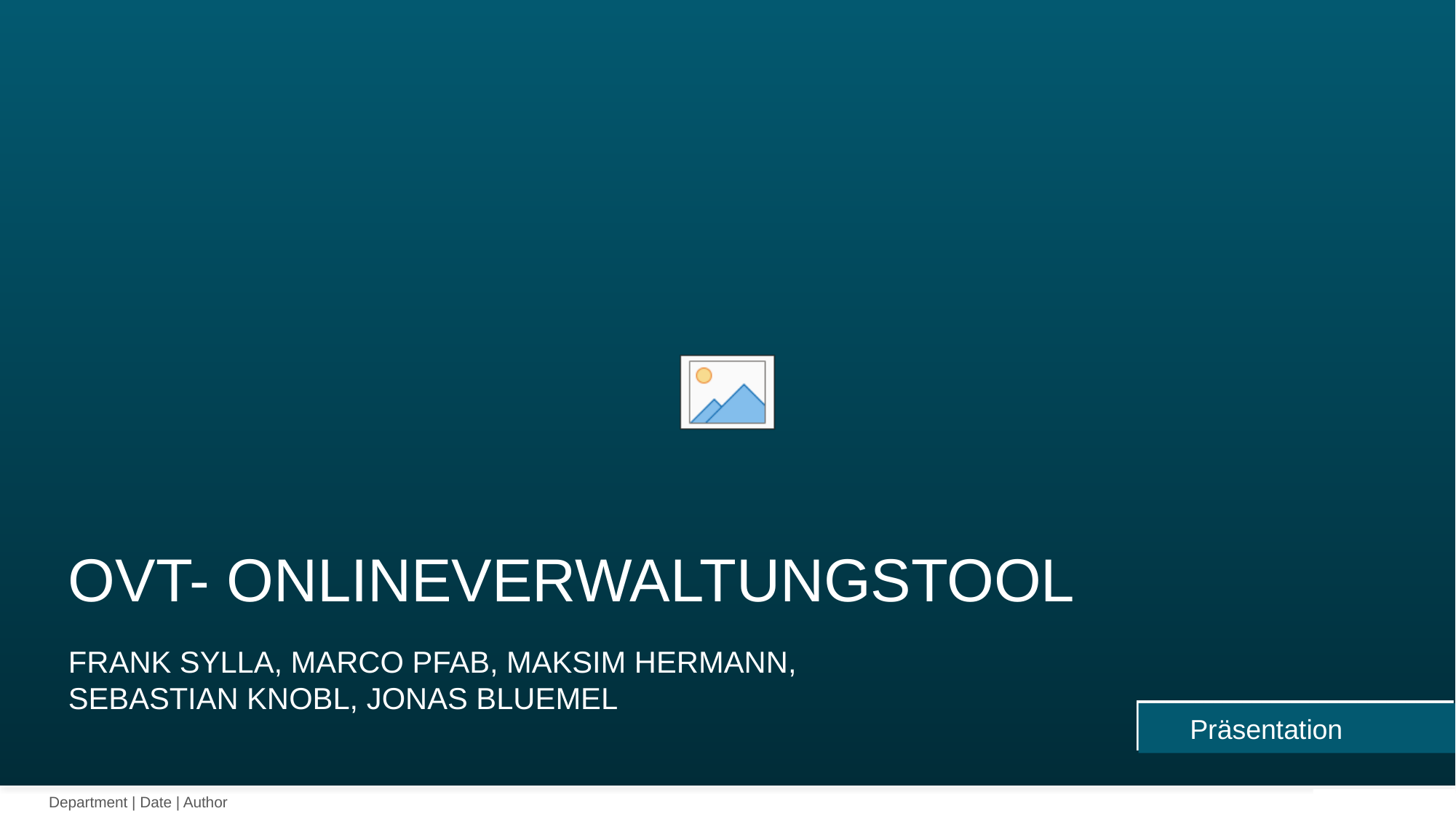

# OVT- OnlineVerwaltungstool
Frank Sylla, Marco Pfab, Maksim Hermann,
Sebastian Knobl, Jonas Bluemel
Präsentation